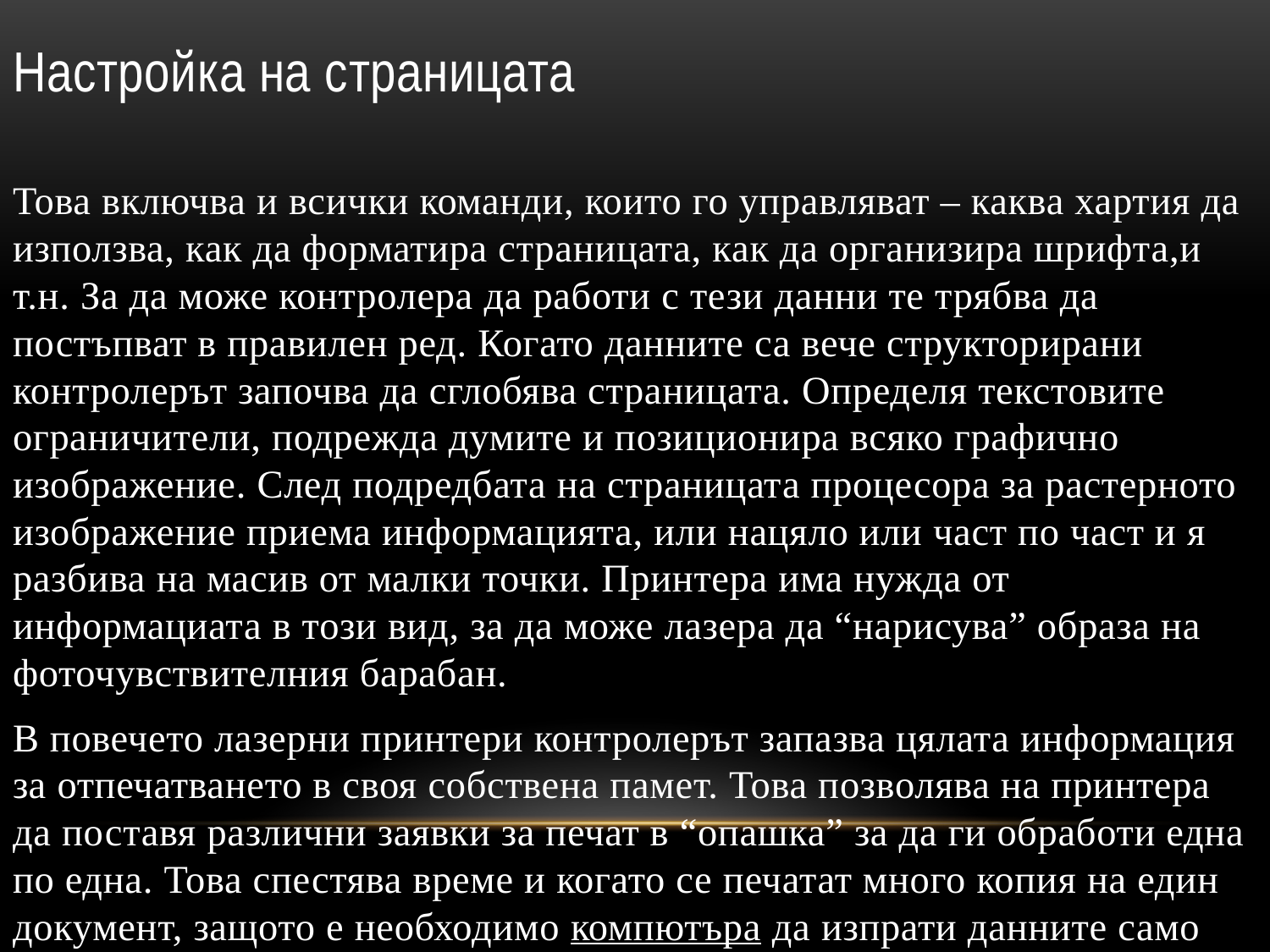

Настройка на страницата
Това включва и всички команди, които го управляват – каква хартия да използва, как да форматира страницата, как да организира шрифта,и т.н. За да може контролера да работи с тези данни те трябва да постъпват в правилен ред. Когато данните са вече структорирани контролерът започва да сглобява страницата. Определя текстовите ограничители, подрежда думите и позиционира всяко графично изображение. След подредбата на страницата процесора за растерното изображение приема информацията, или нацяло или част по част и я разбива на масив от малки точки. Принтера има нужда от информациата в този вид, за да може лазера да “нарисува” образа на фоточувствителния барабан.
В повечето лазерни принтери контролерът запазва цялата информация за отпечатването в своя собствена памет. Това позволява на принтера да поставя различни заявки за печат в “опашка” за да ги обработи една по една. Това спестява време и когато се печатат много копия на един документ, защото е необходимо компютъра да изпрати данните само веднъж.